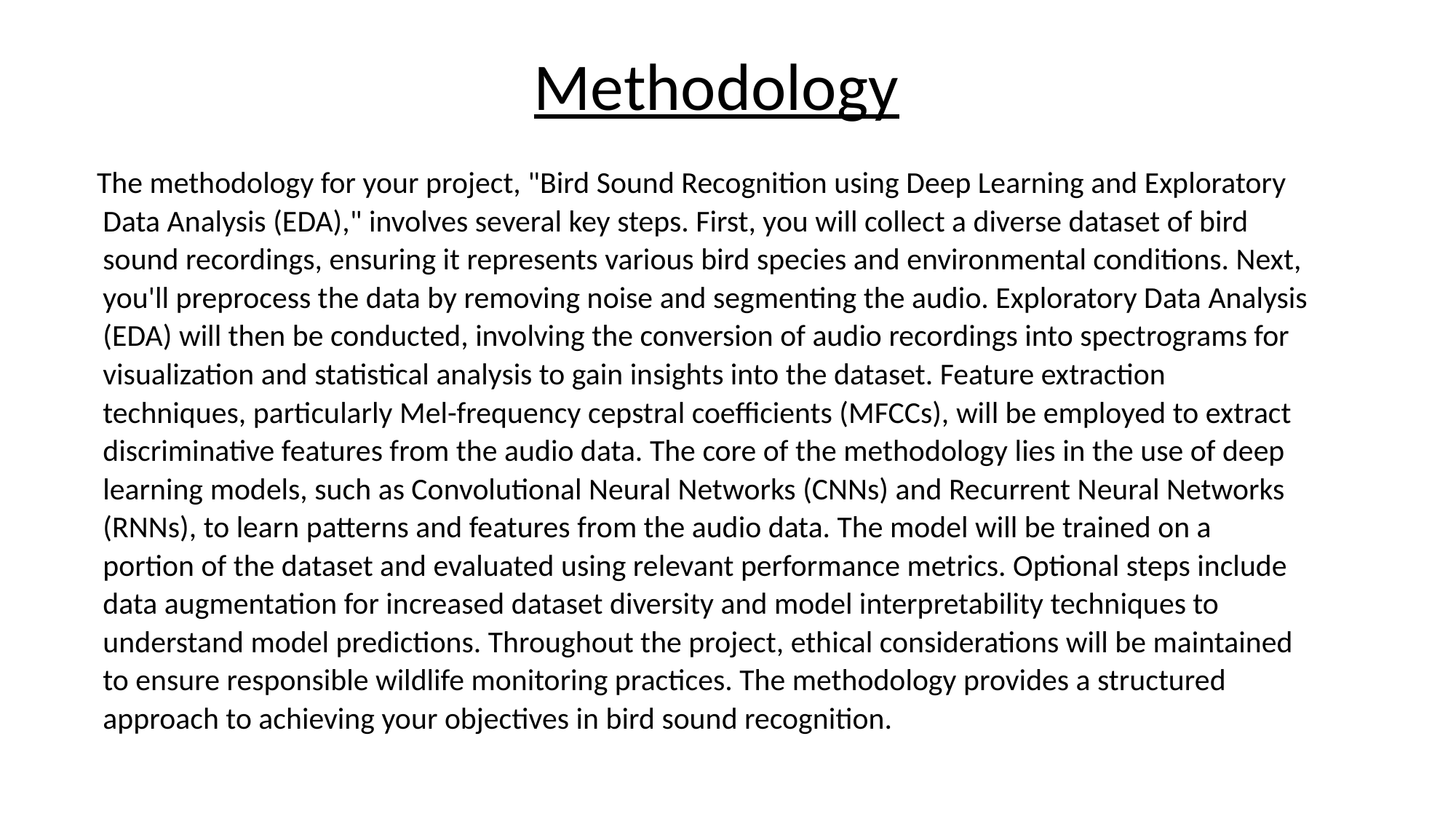

# Methodology
The methodology for your project, "Bird Sound Recognition using Deep Learning and Exploratory Data Analysis (EDA)," involves several key steps. First, you will collect a diverse dataset of bird sound recordings, ensuring it represents various bird species and environmental conditions. Next, you'll preprocess the data by removing noise and segmenting the audio. Exploratory Data Analysis (EDA) will then be conducted, involving the conversion of audio recordings into spectrograms for visualization and statistical analysis to gain insights into the dataset. Feature extraction techniques, particularly Mel-frequency cepstral coefficients (MFCCs), will be employed to extract discriminative features from the audio data. The core of the methodology lies in the use of deep learning models, such as Convolutional Neural Networks (CNNs) and Recurrent Neural Networks (RNNs), to learn patterns and features from the audio data. The model will be trained on a portion of the dataset and evaluated using relevant performance metrics. Optional steps include data augmentation for increased dataset diversity and model interpretability techniques to understand model predictions. Throughout the project, ethical considerations will be maintained to ensure responsible wildlife monitoring practices. The methodology provides a structured approach to achieving your objectives in bird sound recognition.